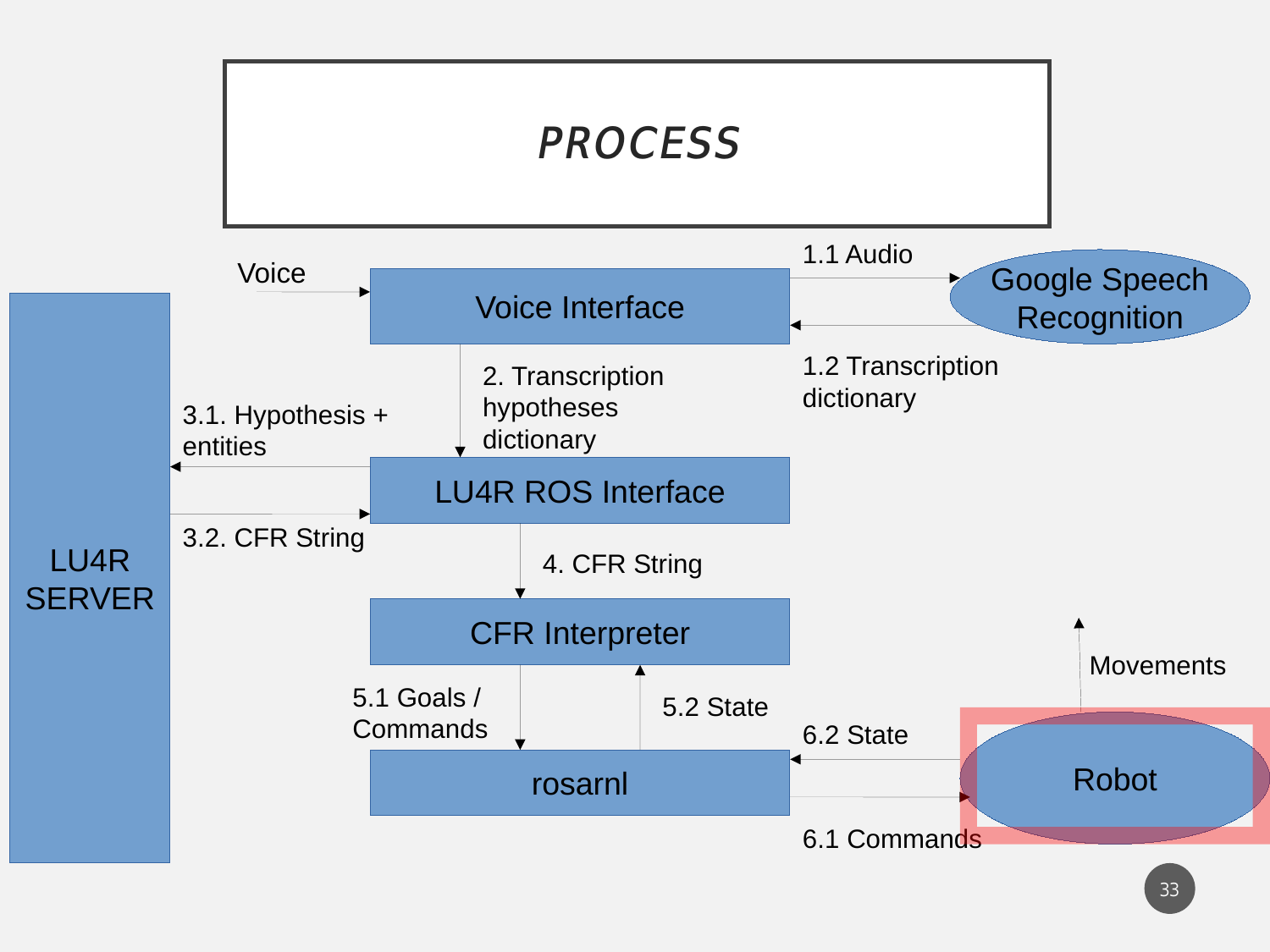

# PROCESS
1.1 Audio
Voice
Google Speech
Recognition
Voice Interface

LU4R
SERVER

1.2 Transcription dictionary

2. Transcription hypotheses dictionary
3.1. Hypothesis + entities
LU4R ROS Interface

3.2. CFR String

4. CFR String
CFR Interpreter

Movements

5.1 Goals / Commands
5.2 State

6.2 State
Robot
rosarnl

6.1 Commands
33